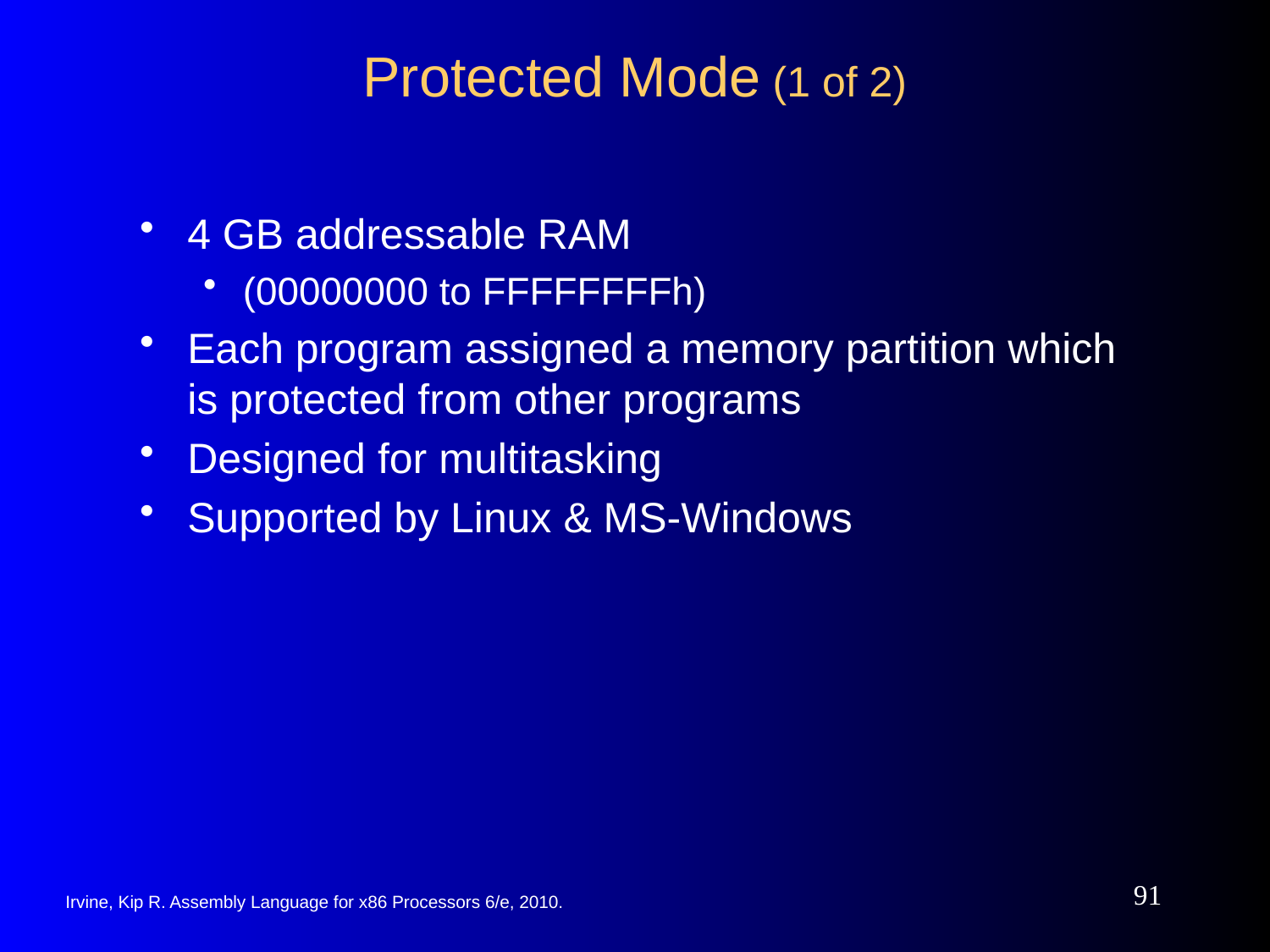

# Protected Mode (1 of 2)
4 GB addressable RAM
(00000000 to FFFFFFFFh)
Each program assigned a memory partition which is protected from other programs
Designed for multitasking
Supported by Linux & MS-Windows
91
Irvine, Kip R. Assembly Language for x86 Processors 6/e, 2010.